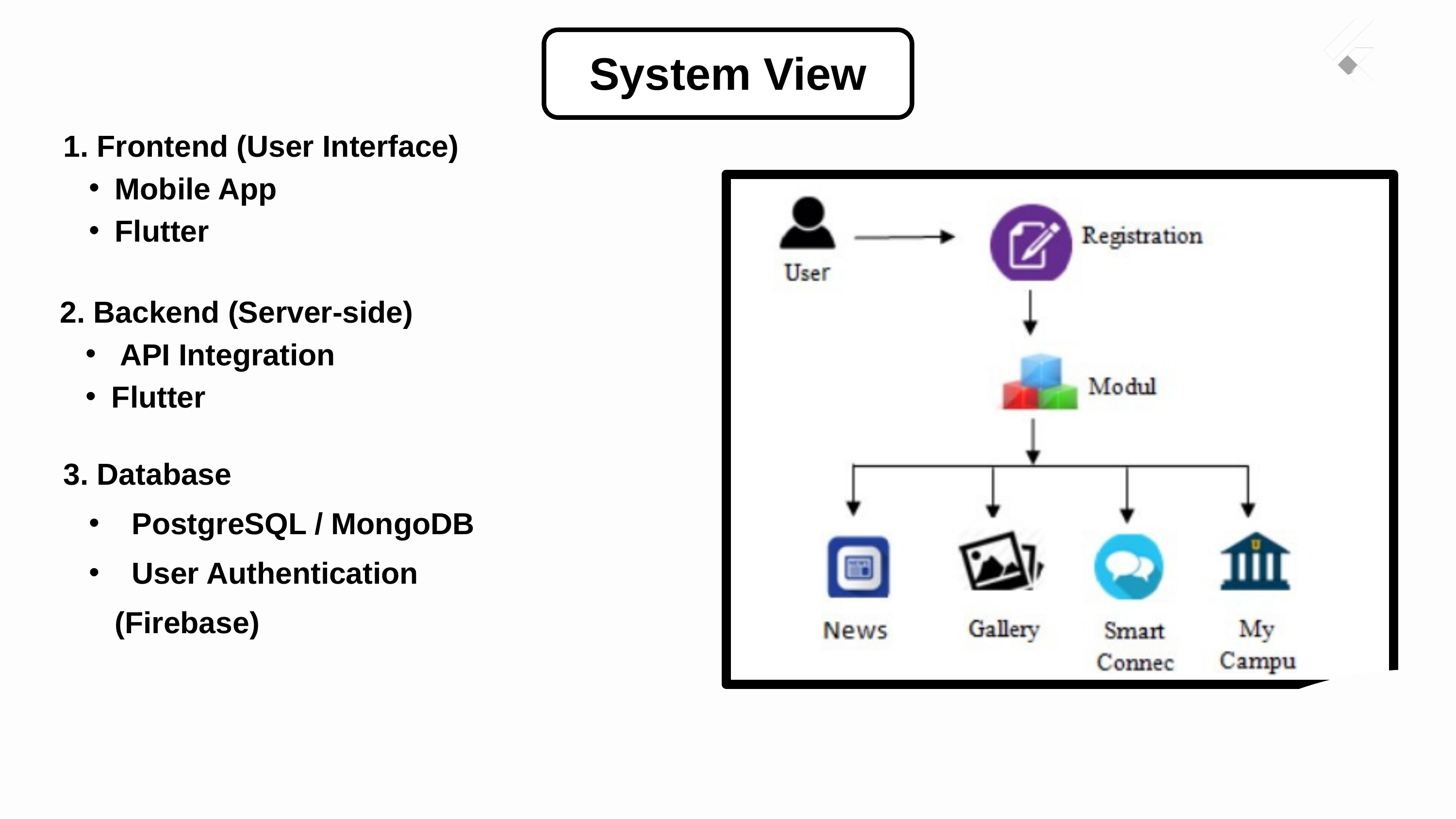

System View
1. Frontend (User Interface)
Mobile App
Flutter

2. Backend (Server-side)
 API Integration
Flutter
3. Database
  PostgreSQL / MongoDB
  User Authentication (Firebase)